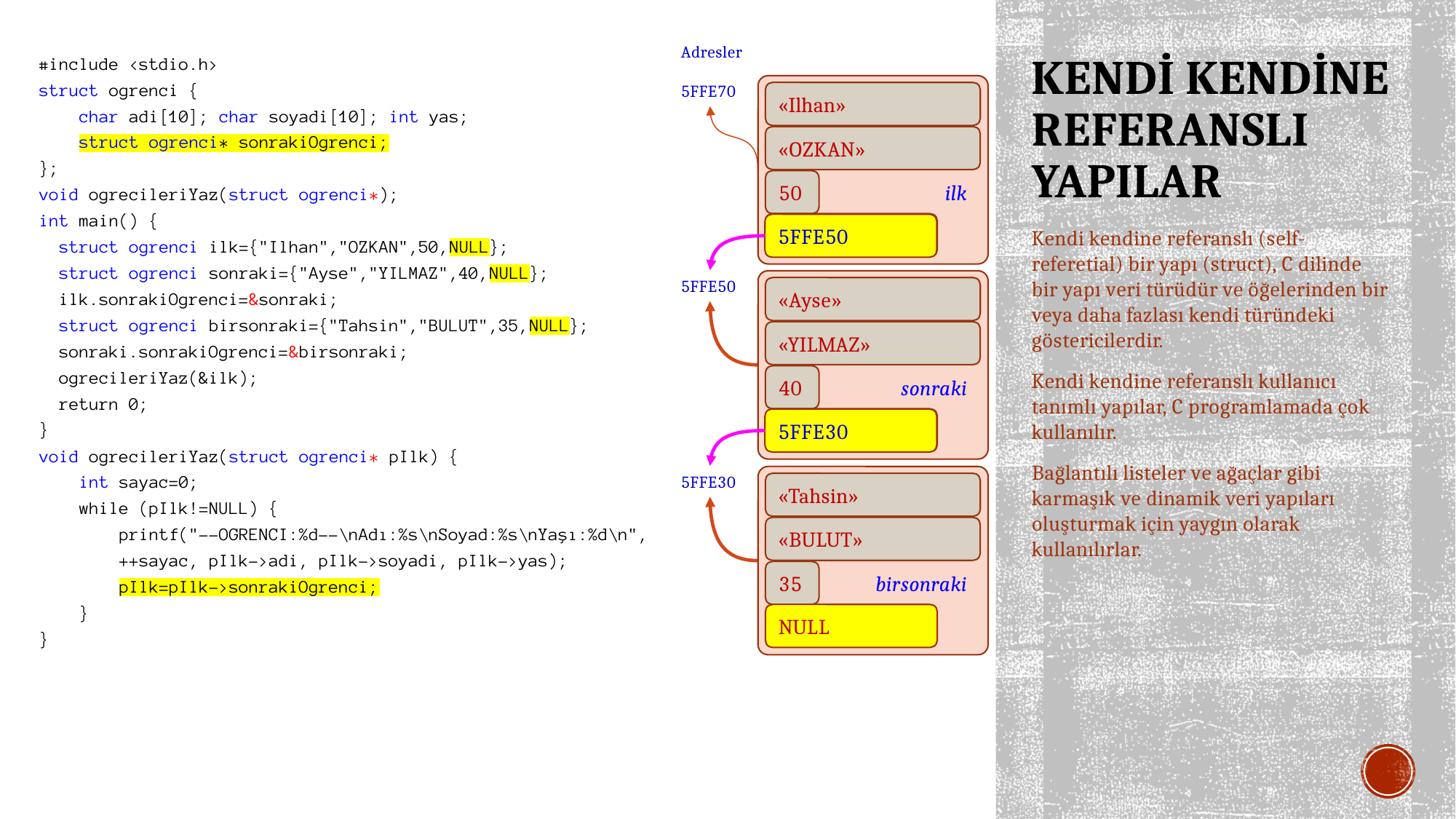

Adresler
#include <stdio.h>
struct ogrenci {
    char adi[10]; char soyadi[10]; int yas;
    struct ogrenci* sonrakiOgrenci;
};
void ogrecileriYaz(struct ogrenci*);
int main() {
  struct ogrenci ilk={"Ilhan","OZKAN",50,NULL};
  struct ogrenci sonraki={"Ayse","YILMAZ",40,NULL};
  ilk.sonrakiOgrenci=&sonraki;
  struct ogrenci birsonraki={"Tahsin","BULUT",35,NULL};
  sonraki.sonrakiOgrenci=&birsonraki;
  ogrecileriYaz(&ilk);
  return 0;
}
void ogrecileriYaz(struct ogrenci* pIlk) {
    int sayac=0;
    while (pIlk!=NULL) {
        printf("--OGRENCI:%d--\nAdı:%s\nSoyad:%s\nYaşı:%d\n",
        ++sayac, pIlk->adi, pIlk->soyadi, pIlk->yas);
        pIlk=pIlk->sonrakiOgrenci;
    }
}
# KENDİ KENDİNE REFERANSLI YAPILAR
5FFE70

«Ilhan»
«OZKAN»
50
ilk
NULL
5FFE50
Kendi kendine referanslı (self-referetial) bir yapı (struct), C dilinde bir yapı veri türüdür ve öğelerinden bir veya daha fazlası kendi türündeki göstericilerdir.
Kendi kendine referanslı kullanıcı tanımlı yapılar, C programlamada çok kullanılır.
Bağlantılı listeler ve ağaçlar gibi karmaşık ve dinamik veri yapıları oluşturmak için yaygın olarak kullanılırlar.
5FFE50

«Ayse»
«YILMAZ»
40
sonraki
NULL
5FFE30
5FFE30

«Tahsin»
«BULUT»
35
birsonraki
NULL